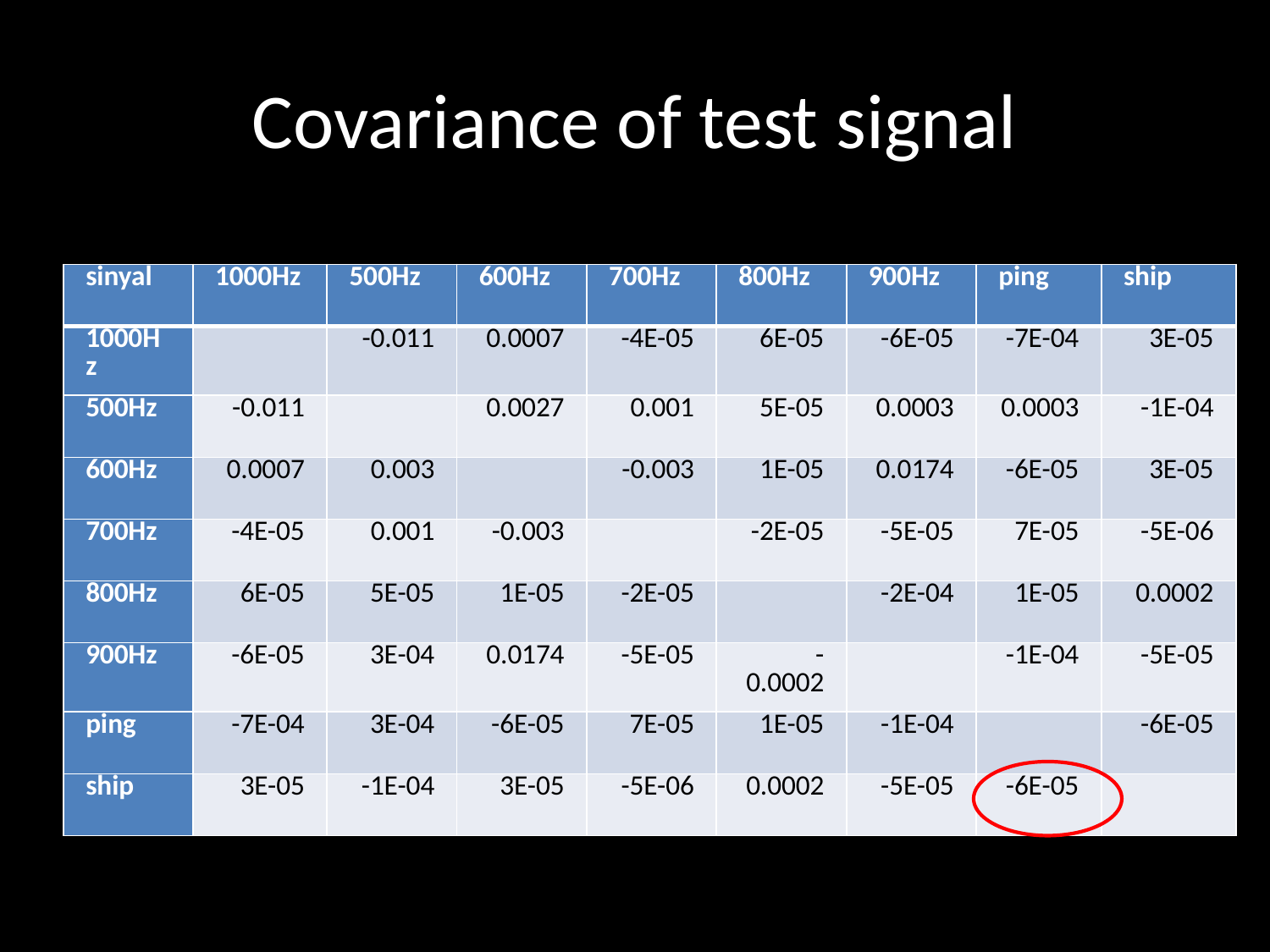

# Covariance of test signal
| sinyal | 1000Hz | 500Hz | 600Hz | 700Hz | 800Hz | 900Hz | ping | ship |
| --- | --- | --- | --- | --- | --- | --- | --- | --- |
| 1000Hz |  | -0.011 | 0.0007 | -4E-05 | 6E-05 | -6E-05 | -7E-04 | 3E-05 |
| 500Hz | -0.011 |  | 0.0027 | 0.001 | 5E-05 | 0.0003 | 0.0003 | -1E-04 |
| 600Hz | 0.0007 | 0.003 |  | -0.003 | 1E-05 | 0.0174 | -6E-05 | 3E-05 |
| 700Hz | -4E-05 | 0.001 | -0.003 |  | -2E-05 | -5E-05 | 7E-05 | -5E-06 |
| 800Hz | 6E-05 | 5E-05 | 1E-05 | -2E-05 |  | -2E-04 | 1E-05 | 0.0002 |
| 900Hz | -6E-05 | 3E-04 | 0.0174 | -5E-05 | -0.0002 |  | -1E-04 | -5E-05 |
| ping | -7E-04 | 3E-04 | -6E-05 | 7E-05 | 1E-05 | -1E-04 |  | -6E-05 |
| ship | 3E-05 | -1E-04 | 3E-05 | -5E-06 | 0.0002 | -5E-05 | -6E-05 |  |